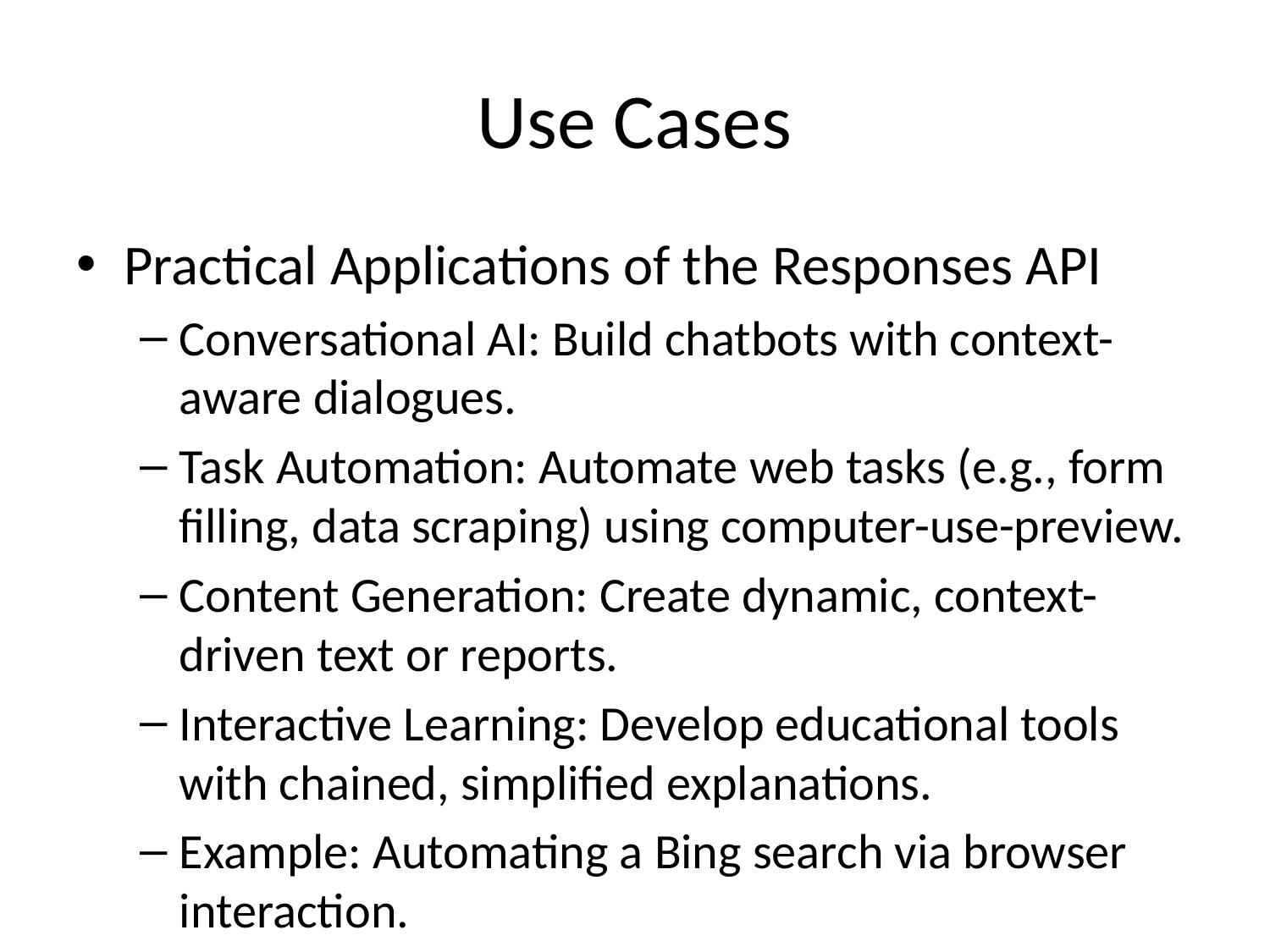

# Use Cases
Practical Applications of the Responses API
Conversational AI: Build chatbots with context-aware dialogues.
Task Automation: Automate web tasks (e.g., form filling, data scraping) using computer-use-preview.
Content Generation: Create dynamic, context-driven text or reports.
Interactive Learning: Develop educational tools with chained, simplified explanations.
Example: Automating a Bing search via browser interaction.